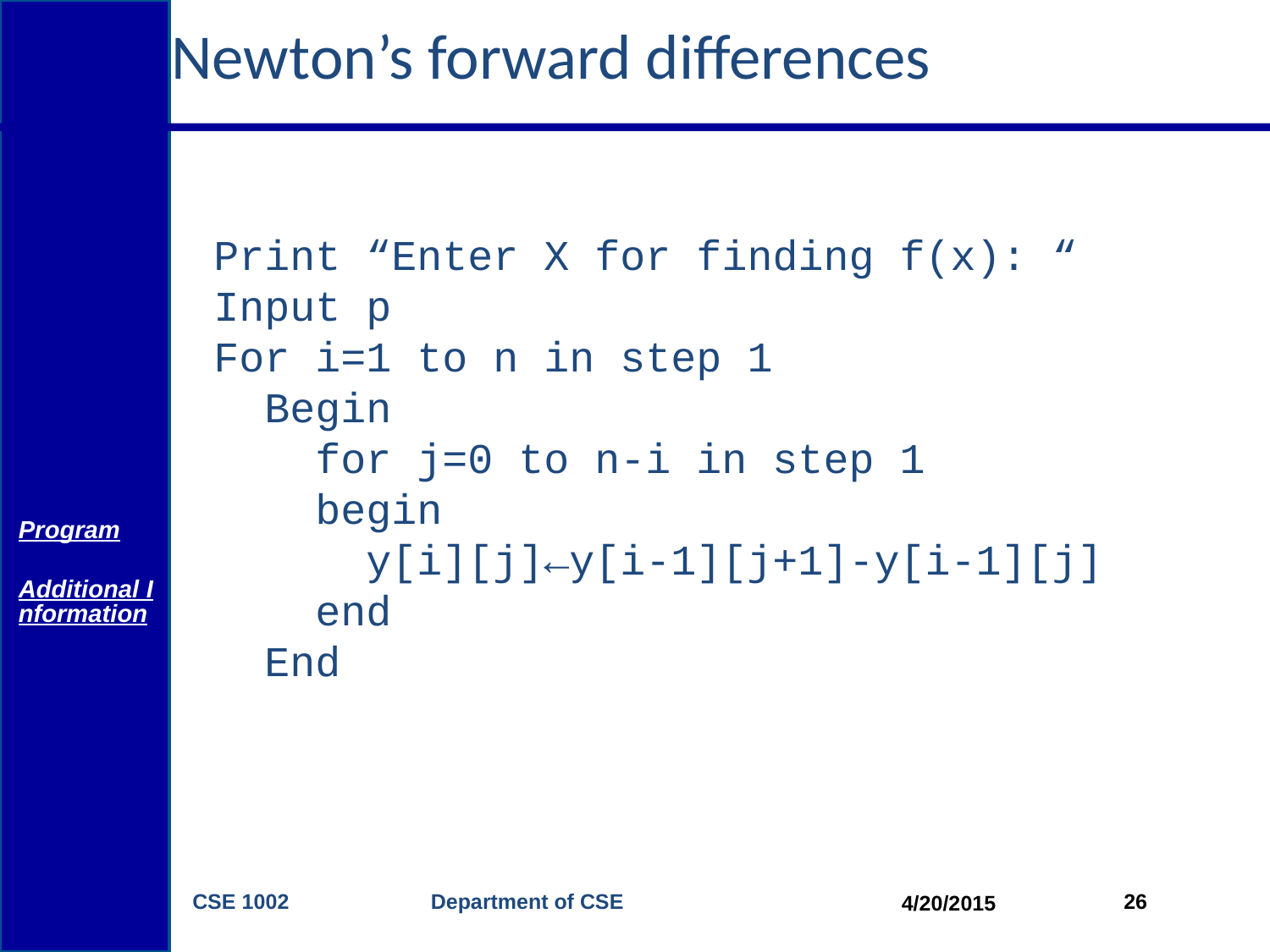

# Newton’s forward differences
Print “Enter X for finding f(x): “
Input p
For i=1 to n in step 1
  Begin
    for j=0 to n-i in step 1
    begin
    	 y[i][j]←y[i-1][j+1]-y[i-1][j]
    end
  End
Program

Additional Information
CSE 1002                        Department of CSE
26
4/20/2015